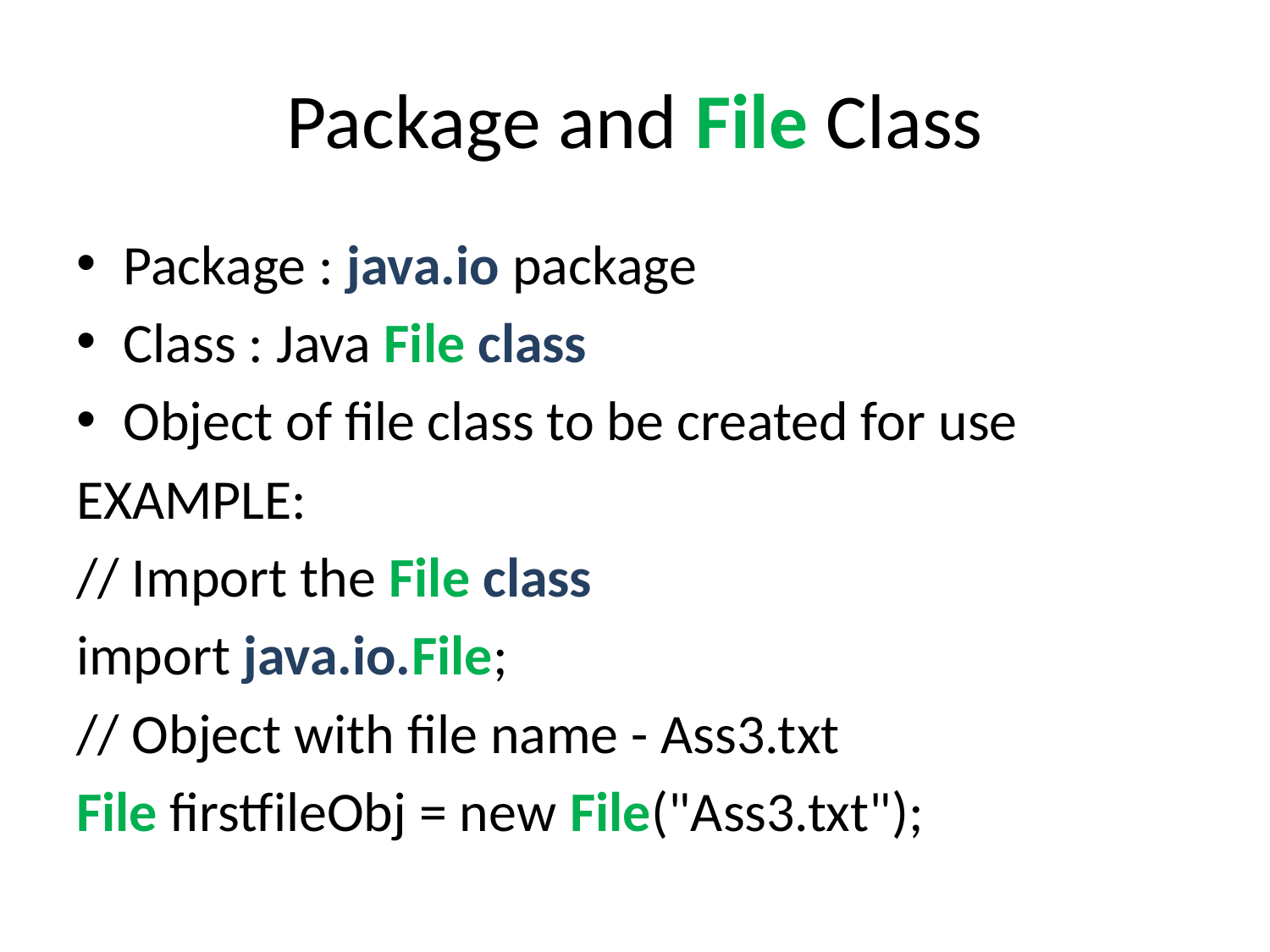

# Package and File Class
Package : java.io package
Class : Java File class
Object of file class to be created for use
EXAMPLE:
// Import the File class
import java.io.File;
// Object with file name - Ass3.txt
File firstfileObj = new File("Ass3.txt");